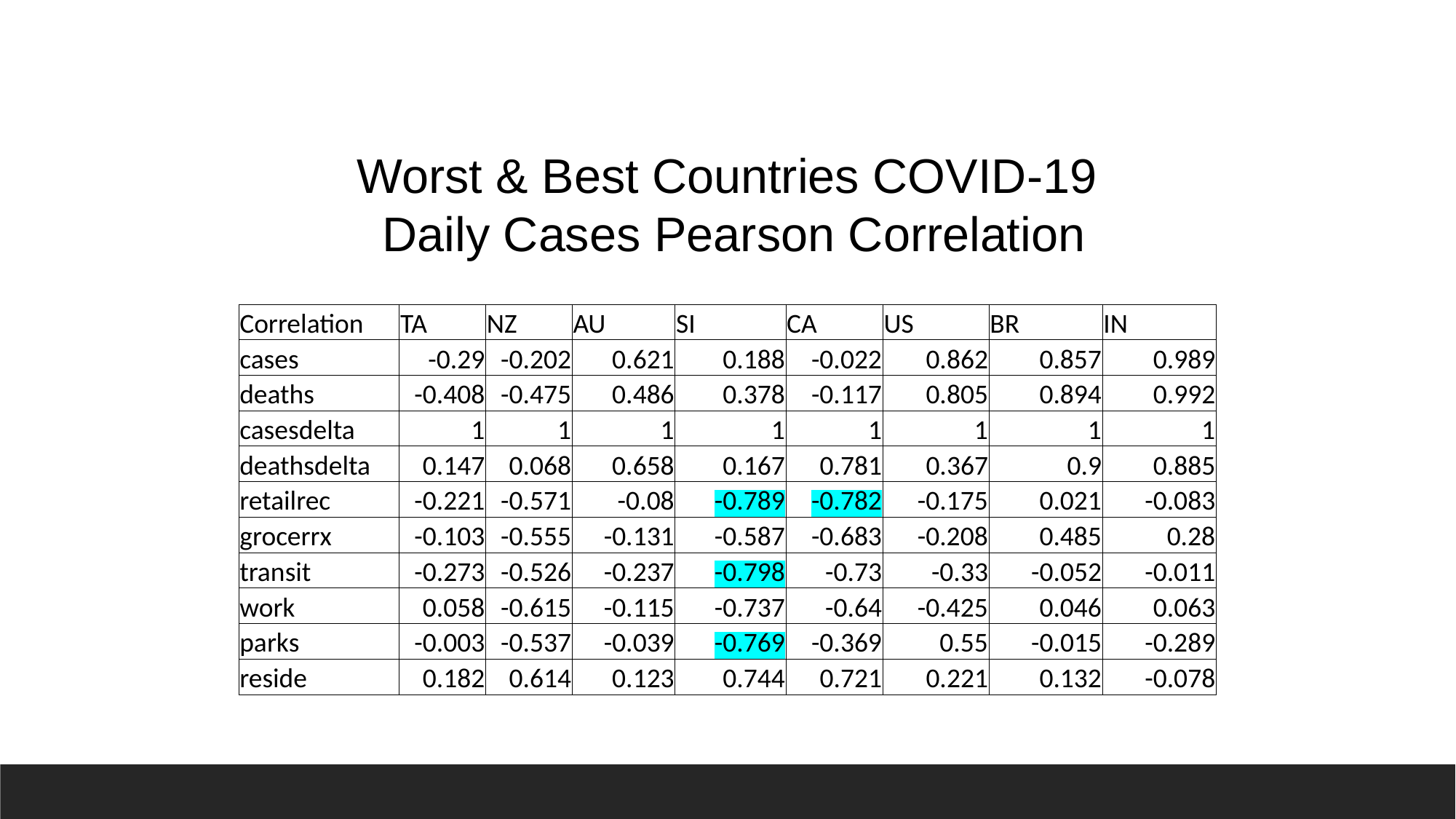

Worst & Best Countries COVID-19
Daily Cases Pearson Correlation

| Correlation | TA | NZ | AU | SI | CA | US | BR | IN |
| --- | --- | --- | --- | --- | --- | --- | --- | --- |
| cases | -0.29 | -0.202 | 0.621 | 0.188 | -0.022 | 0.862 | 0.857 | 0.989 |
| deaths | -0.408 | -0.475 | 0.486 | 0.378 | -0.117 | 0.805 | 0.894 | 0.992 |
| casesdelta | 1 | 1 | 1 | 1 | 1 | 1 | 1 | 1 |
| deathsdelta | 0.147 | 0.068 | 0.658 | 0.167 | 0.781 | 0.367 | 0.9 | 0.885 |
| retailrec | -0.221 | -0.571 | -0.08 | -0.789 | -0.782 | -0.175 | 0.021 | -0.083 |
| grocerrx | -0.103 | -0.555 | -0.131 | -0.587 | -0.683 | -0.208 | 0.485 | 0.28 |
| transit | -0.273 | -0.526 | -0.237 | -0.798 | -0.73 | -0.33 | -0.052 | -0.011 |
| work | 0.058 | -0.615 | -0.115 | -0.737 | -0.64 | -0.425 | 0.046 | 0.063 |
| parks | -0.003 | -0.537 | -0.039 | -0.769 | -0.369 | 0.55 | -0.015 | -0.289 |
| reside | 0.182 | 0.614 | 0.123 | 0.744 | 0.721 | 0.221 | 0.132 | -0.078 |